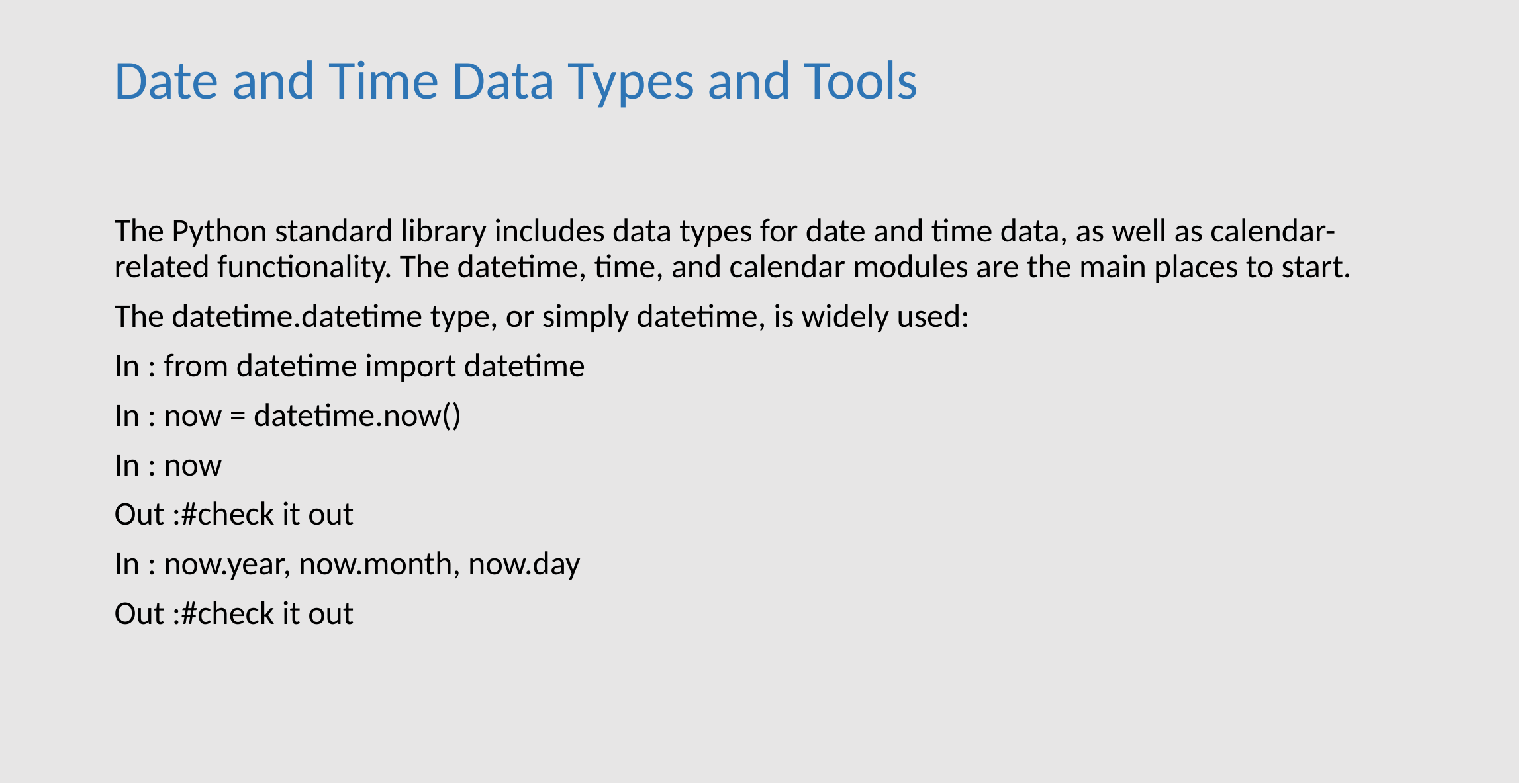

# Date and Time Data Types and Tools
The Python standard library includes data types for date and time data, as well as calendar-related functionality. The datetime, time, and calendar modules are the main places to start.
The datetime.datetime type, or simply datetime, is widely used:
In : from datetime import datetime
In : now = datetime.now()
In : now
Out :#check it out
In : now.year, now.month, now.day
Out :#check it out